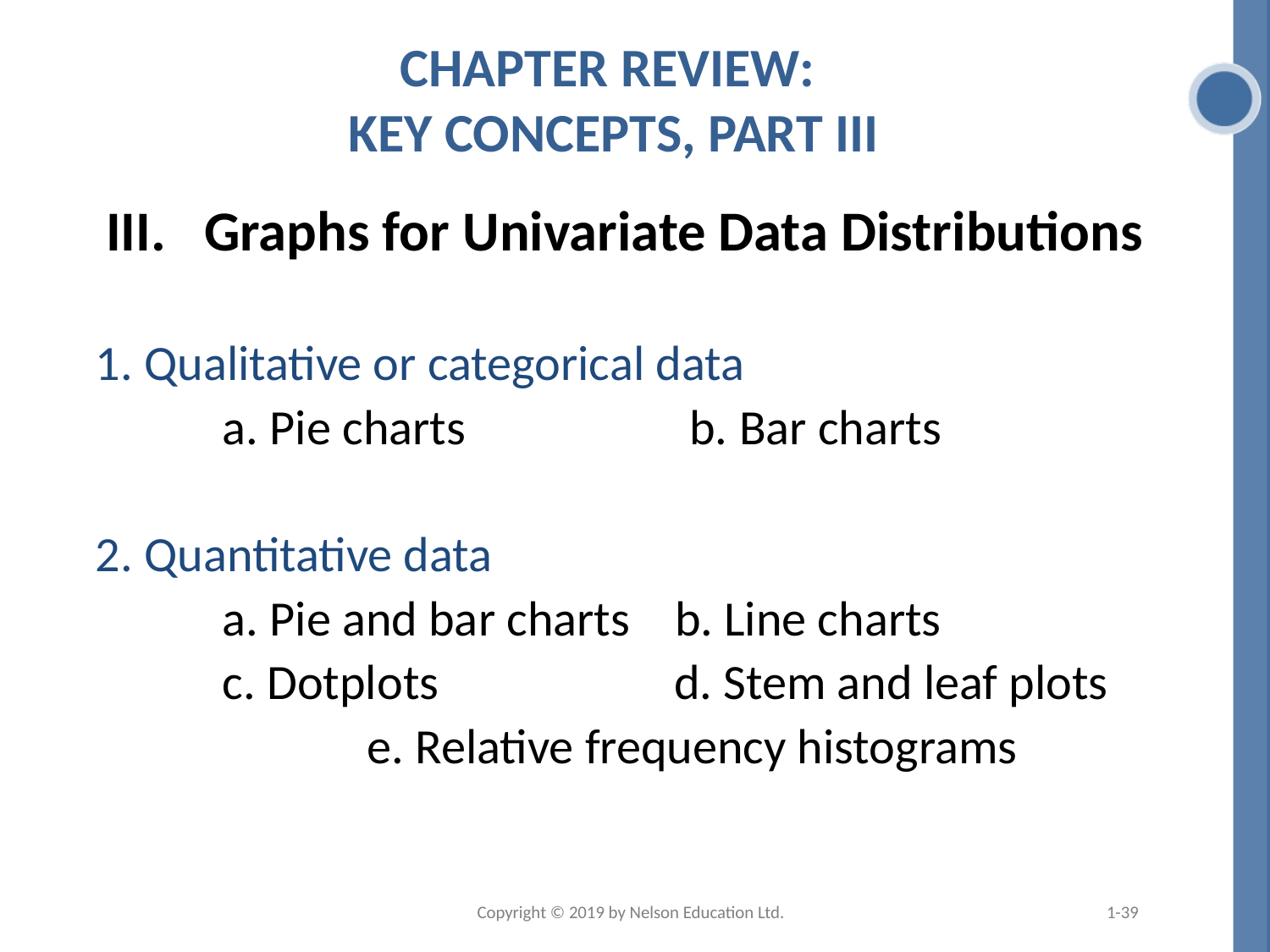

# Chapter Review: Key Concepts, Part III
III.   Graphs for Univariate Data Distributions

	1. Qualitative or categorical data
		a. Pie charts                    b. Bar charts

	2. Quantitative data
		a. Pie and bar charts    b. Line charts
		c. Dotplots                     d. Stem and leaf plots
            e. Relative frequency histograms
Copyright © 2019 by Nelson Education Ltd.
1-39